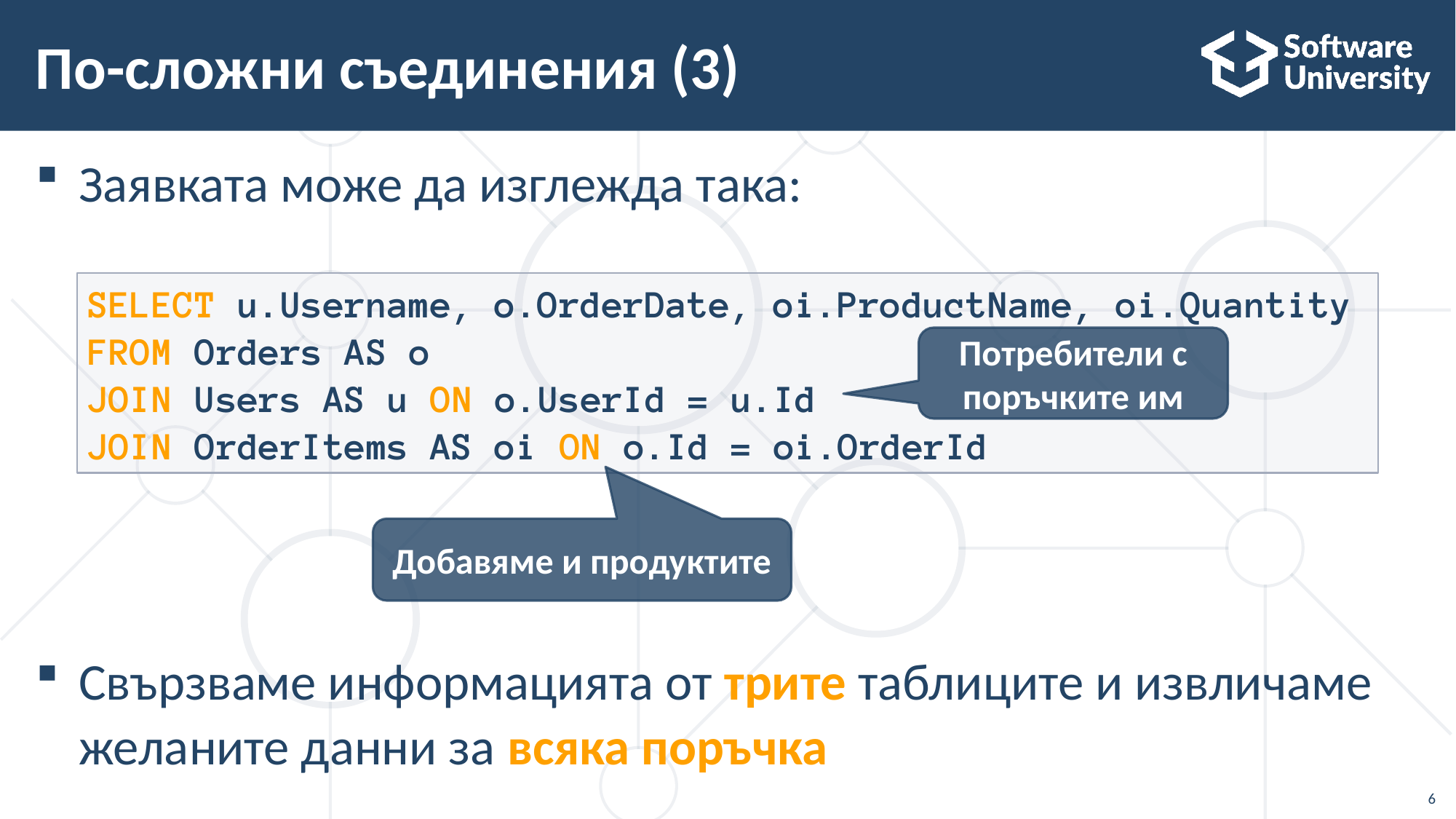

# По-сложни съединения (3)
Заявката може да изглежда така:

Свързваме информацията от трите таблиците и извличаме желаните данни за всяка поръчка
SELECT u.Username, o.OrderDate, oi.ProductName, oi.Quantity
FROM Orders AS o
JOIN Users AS u ON o.UserId = u.Id
JOIN OrderItems AS oi ON o.Id = oi.OrderId
Потребители с поръчките им
Добавяме и продуктите
6